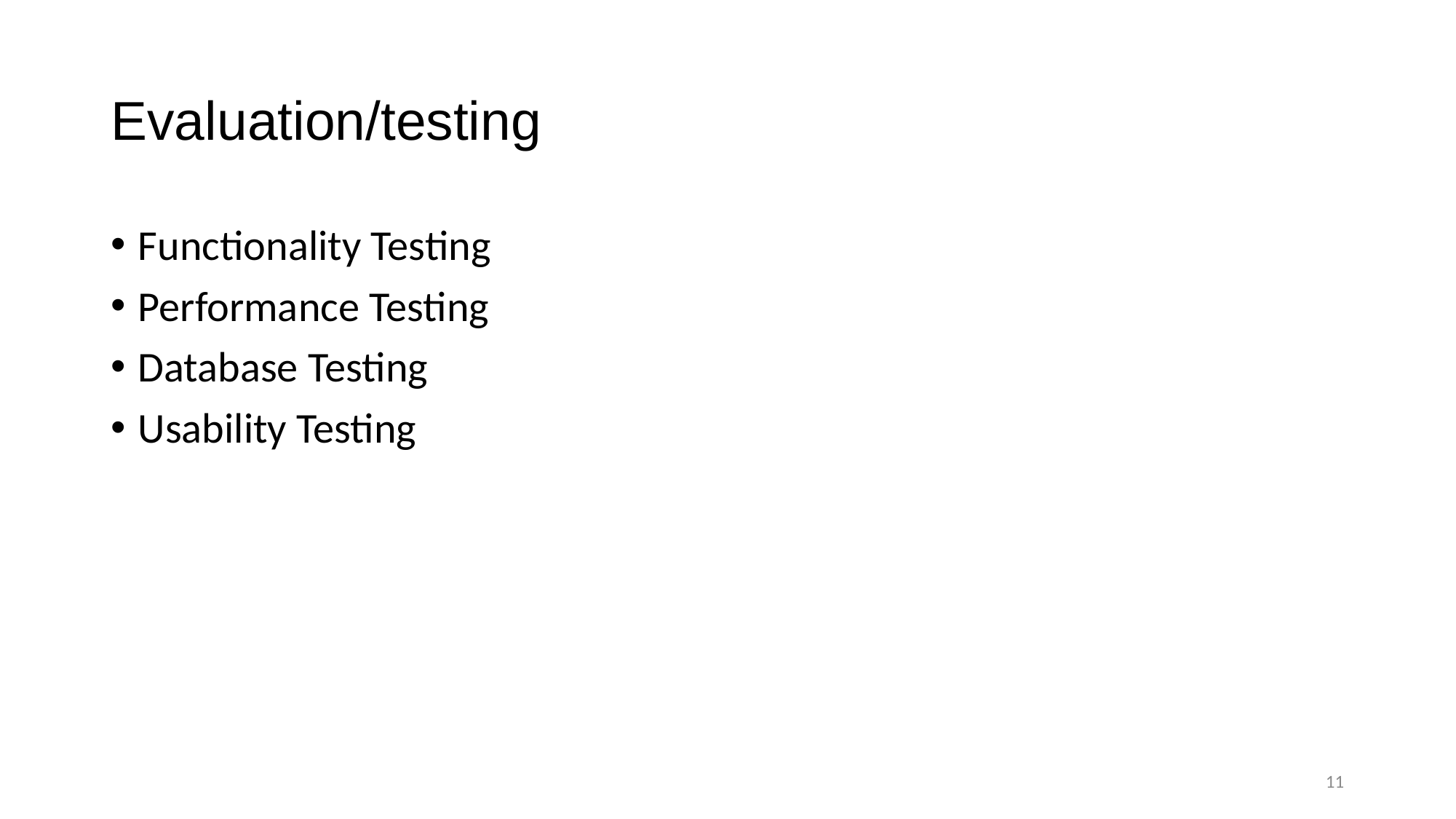

# Evaluation/testing
Functionality Testing
Performance Testing
Database Testing
Usability Testing
11